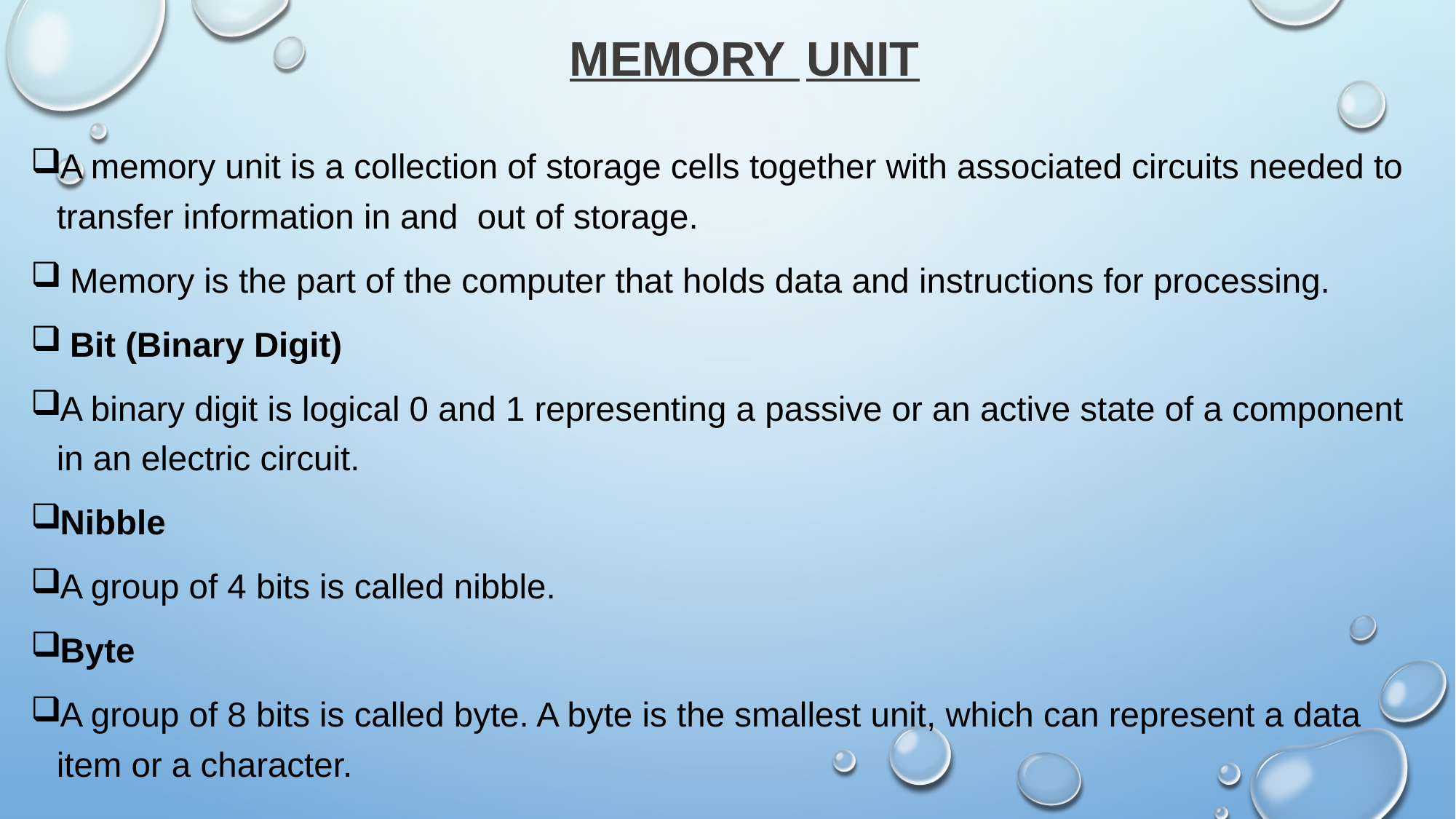

# Memory Unit
A memory unit is a collection of storage cells together with associated circuits needed to transfer information in and  out of storage.
 Memory is the part of the computer that holds data and instructions for processing.
 Bit (Binary Digit)
A binary digit is logical 0 and 1 representing a passive or an active state of a component in an electric circuit.
Nibble
A group of 4 bits is called nibble.
Byte
A group of 8 bits is called byte. A byte is the smallest unit, which can represent a data item or a character.